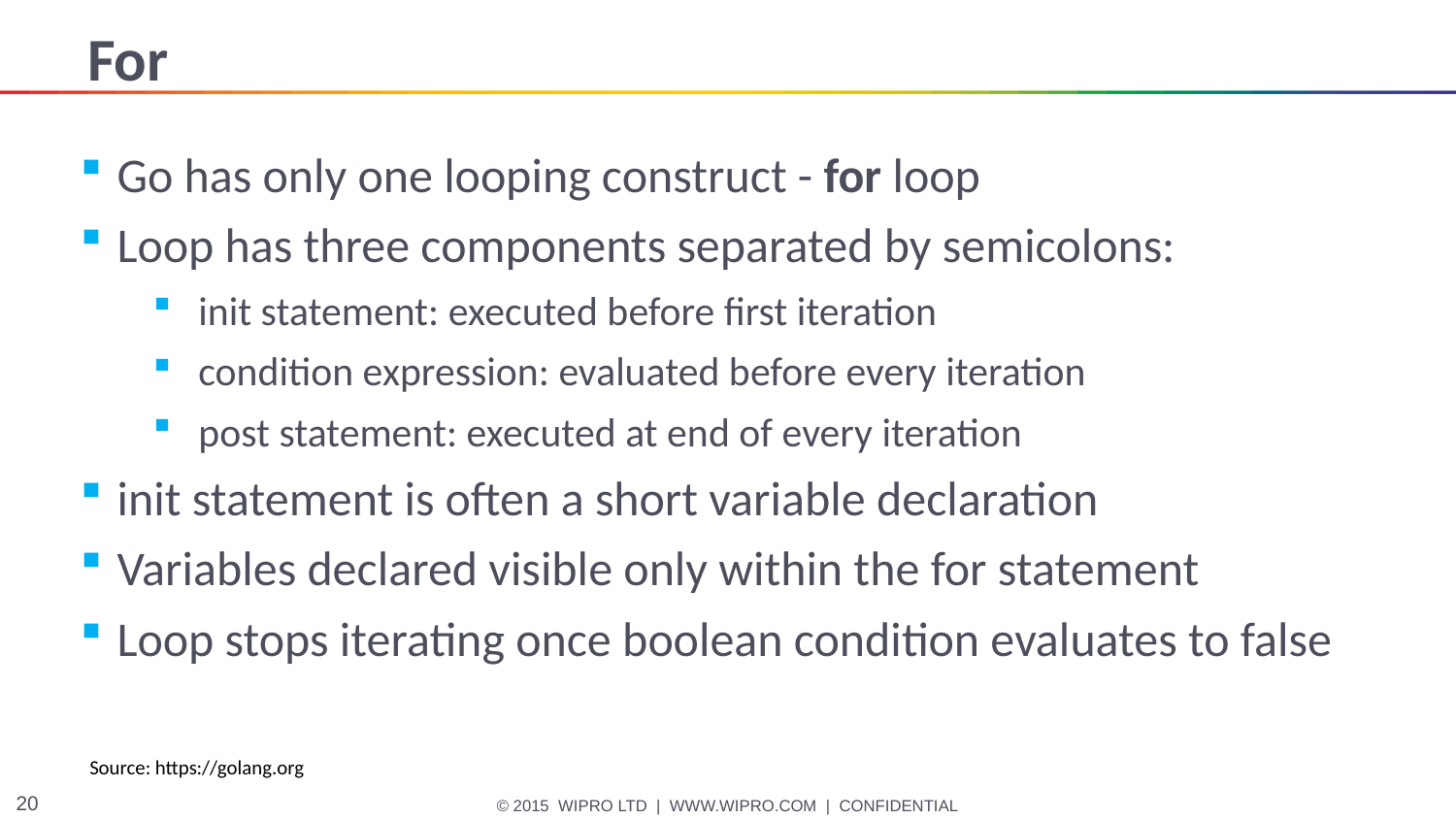

# For
Go has only one looping construct - for loop
Loop has three components separated by semicolons:
init statement: executed before first iteration
condition expression: evaluated before every iteration
post statement: executed at end of every iteration
init statement is often a short variable declaration
Variables declared visible only within the for statement
Loop stops iterating once boolean condition evaluates to false
Source: https://golang.org